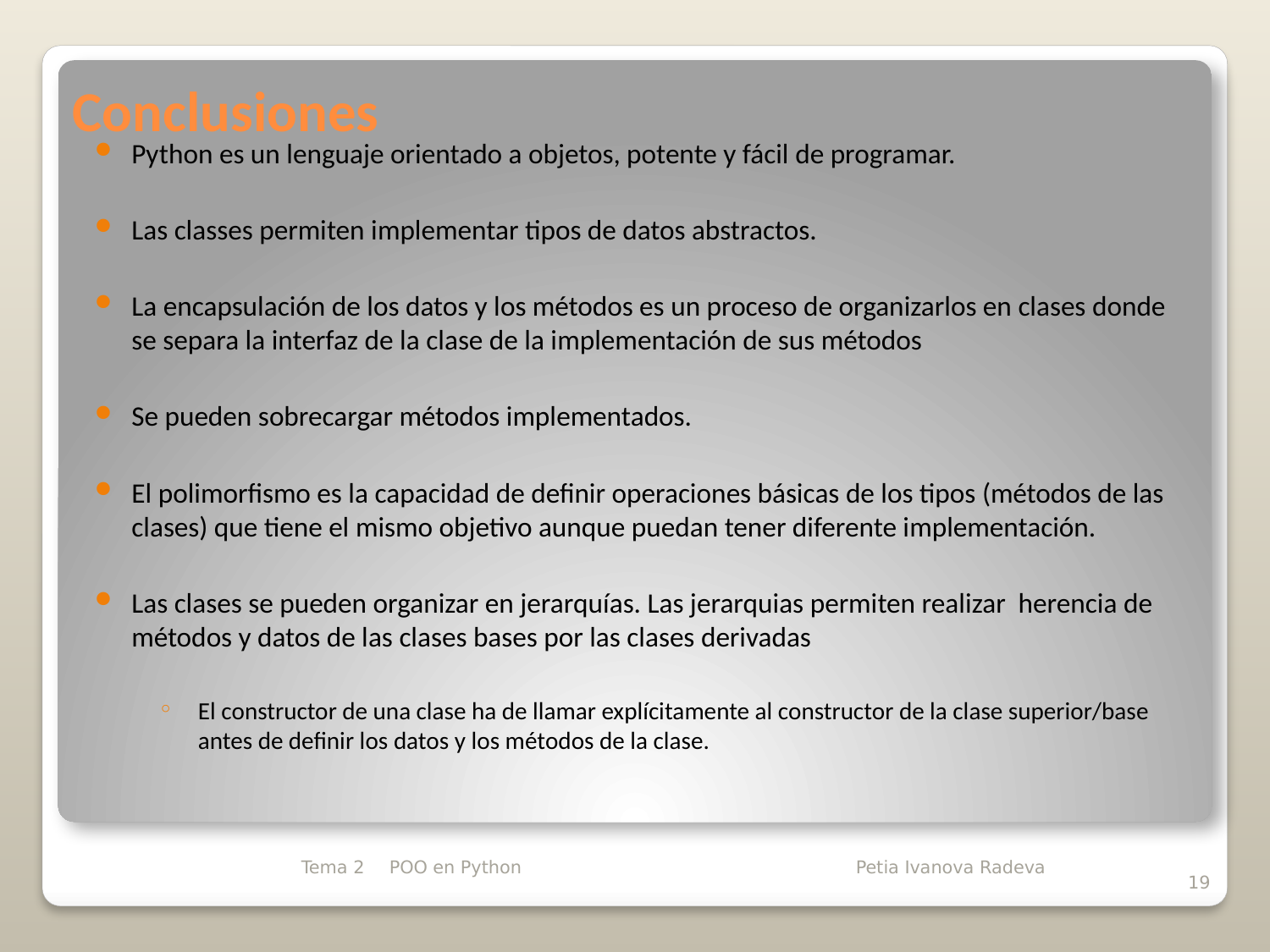

# Conclusiones
Python es un lenguaje orientado a objetos, potente y fácil de programar.

Las classes permiten implementar tipos de datos abstractos.

La encapsulación de los datos y los métodos es un proceso de organizarlos en clases donde se separa la interfaz de la clase de la implementación de sus métodos

Se pueden sobrecargar métodos implementados.

El polimorfismo es la capacidad de definir operaciones básicas de los tipos (métodos de las clases) que tiene el mismo objetivo aunque puedan tener diferente implementación.

Las clases se pueden organizar en jerarquías. Las jerarquias permiten realizar  herencia de métodos y datos de las clases bases por las clases derivadas

El constructor de una clase ha de llamar explícitamente al constructor de la clase superior/base antes de definir los datos y los métodos de la clase.

Tema 2
POO en Python
19